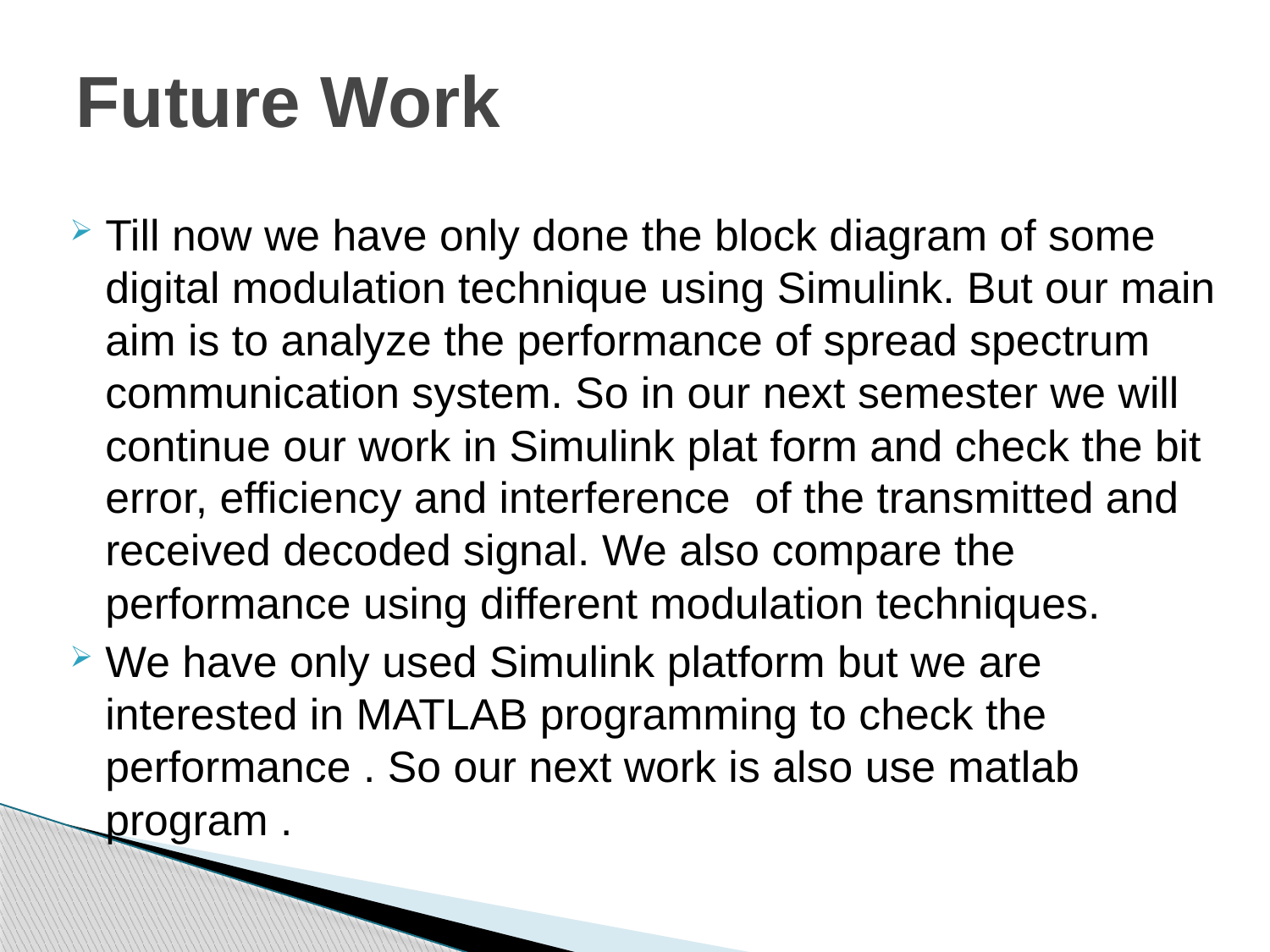

# Future Work
Till now we have only done the block diagram of some digital modulation technique using Simulink. But our main aim is to analyze the performance of spread spectrum communication system. So in our next semester we will continue our work in Simulink plat form and check the bit error, efficiency and interference  of the transmitted and received decoded signal. We also compare the performance using different modulation techniques.
We have only used Simulink platform but we are interested in MATLAB programming to check the performance . So our next work is also use matlab program .